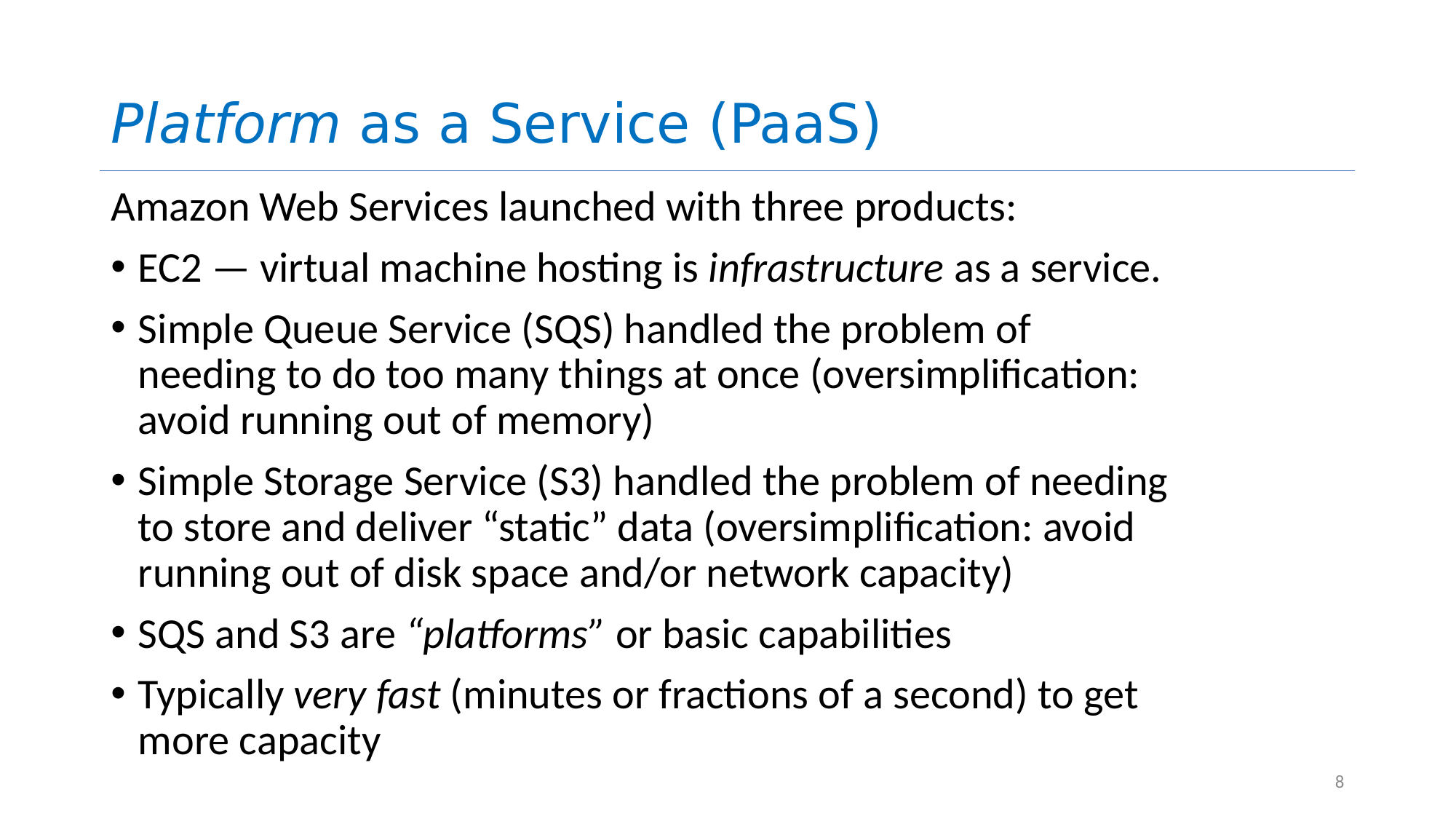

# Platform as a Service (PaaS)
Amazon Web Services launched with three products:
EC2 — virtual machine hosting is infrastructure as a service.
Simple Queue Service (SQS) handled the problem of needing to do too many things at once (oversimplification: avoid running out of memory)
Simple Storage Service (S3) handled the problem of needing to store and deliver “static” data (oversimplification: avoid running out of disk space and/or network capacity)
SQS and S3 are “platforms” or basic capabilities
Typically very fast (minutes or fractions of a second) to get more capacity
8